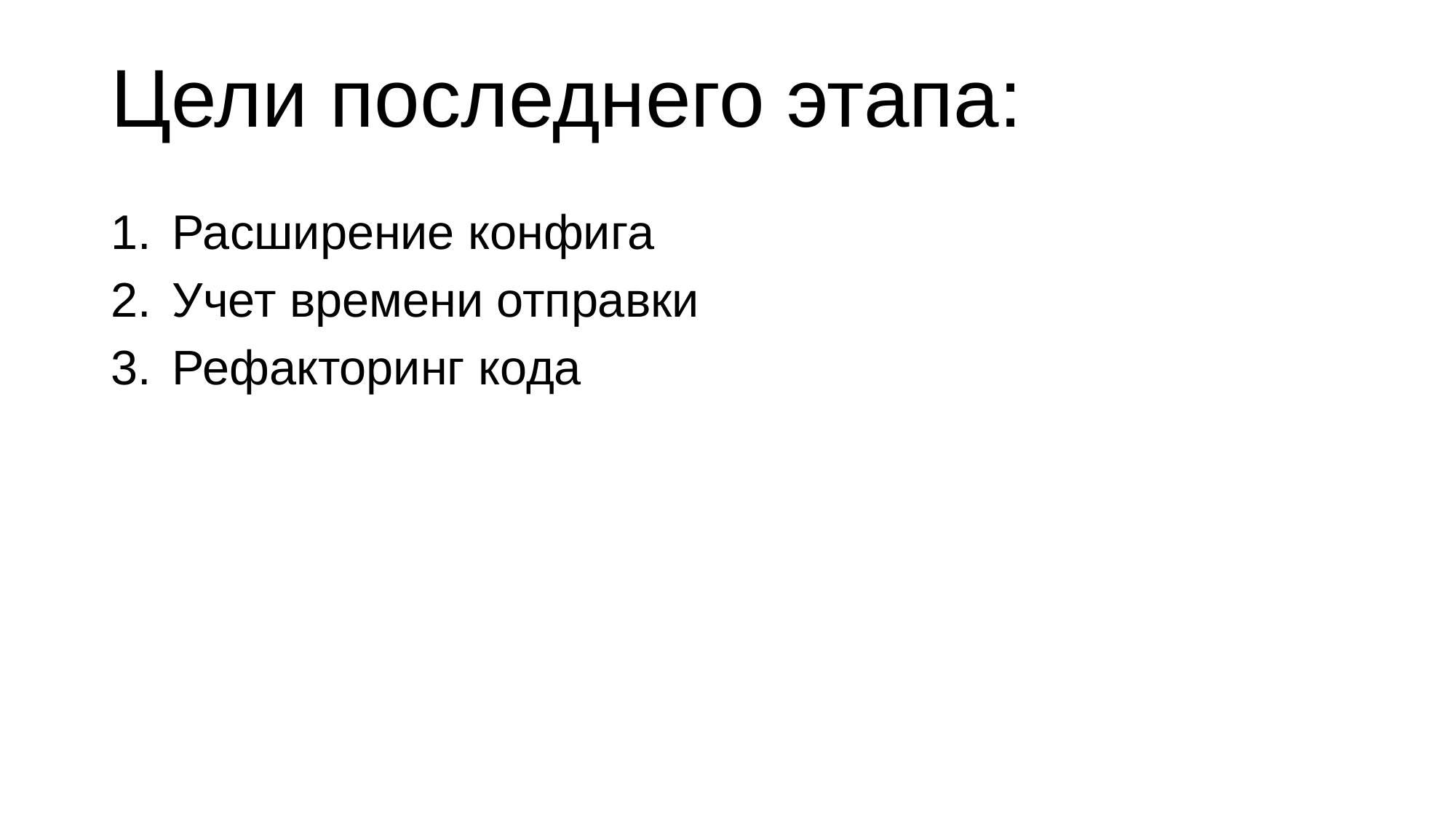

# Цели последнего этапа:
Расширение конфига
Учет времени отправки
Рефакторинг кода